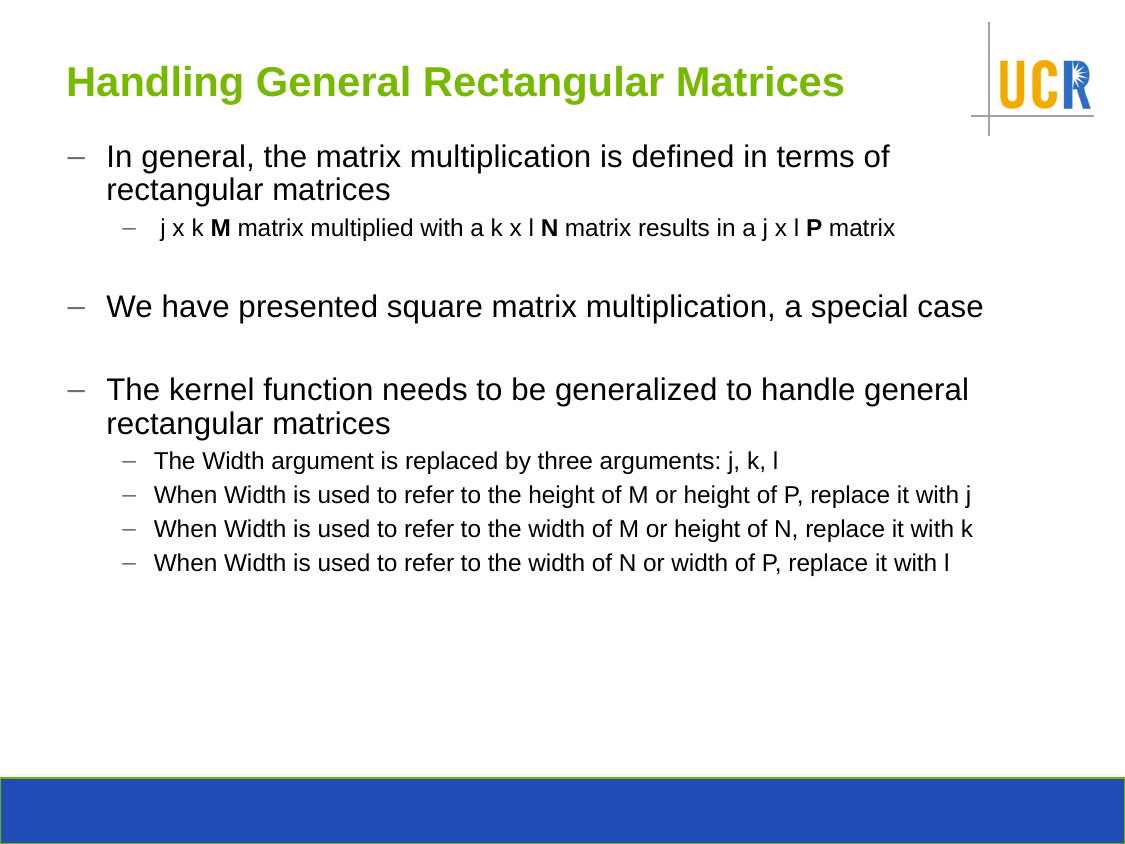

# Handling General Rectangular Matrices
In general, the matrix multiplication is defined in terms of rectangular matrices
 j x k M matrix multiplied with a k x l N matrix results in a j x l P matrix

We have presented square matrix multiplication, a special case

The kernel function needs to be generalized to handle general rectangular matrices
The Width argument is replaced by three arguments: j, k, l
When Width is used to refer to the height of M or height of P, replace it with j
When Width is used to refer to the width of M or height of N, replace it with k
When Width is used to refer to the width of N or width of P, replace it with l